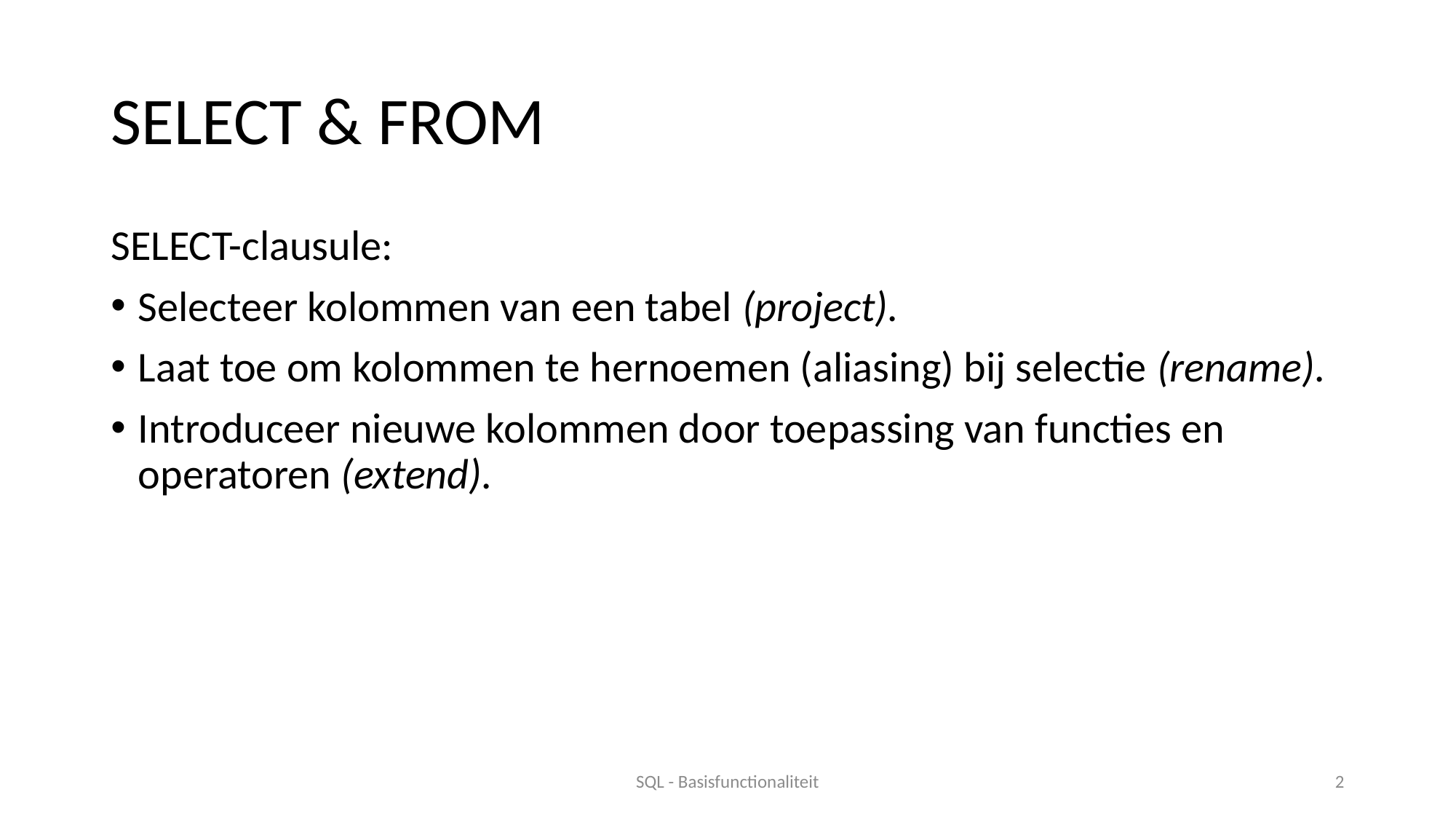

# SELECT & FROM
SELECT-clausule:
Selecteer kolommen van een tabel (project).
Laat toe om kolommen te hernoemen (aliasing) bij selectie (rename).
Introduceer nieuwe kolommen door toepassing van functies en operatoren (extend).
SQL - Basisfunctionaliteit
2